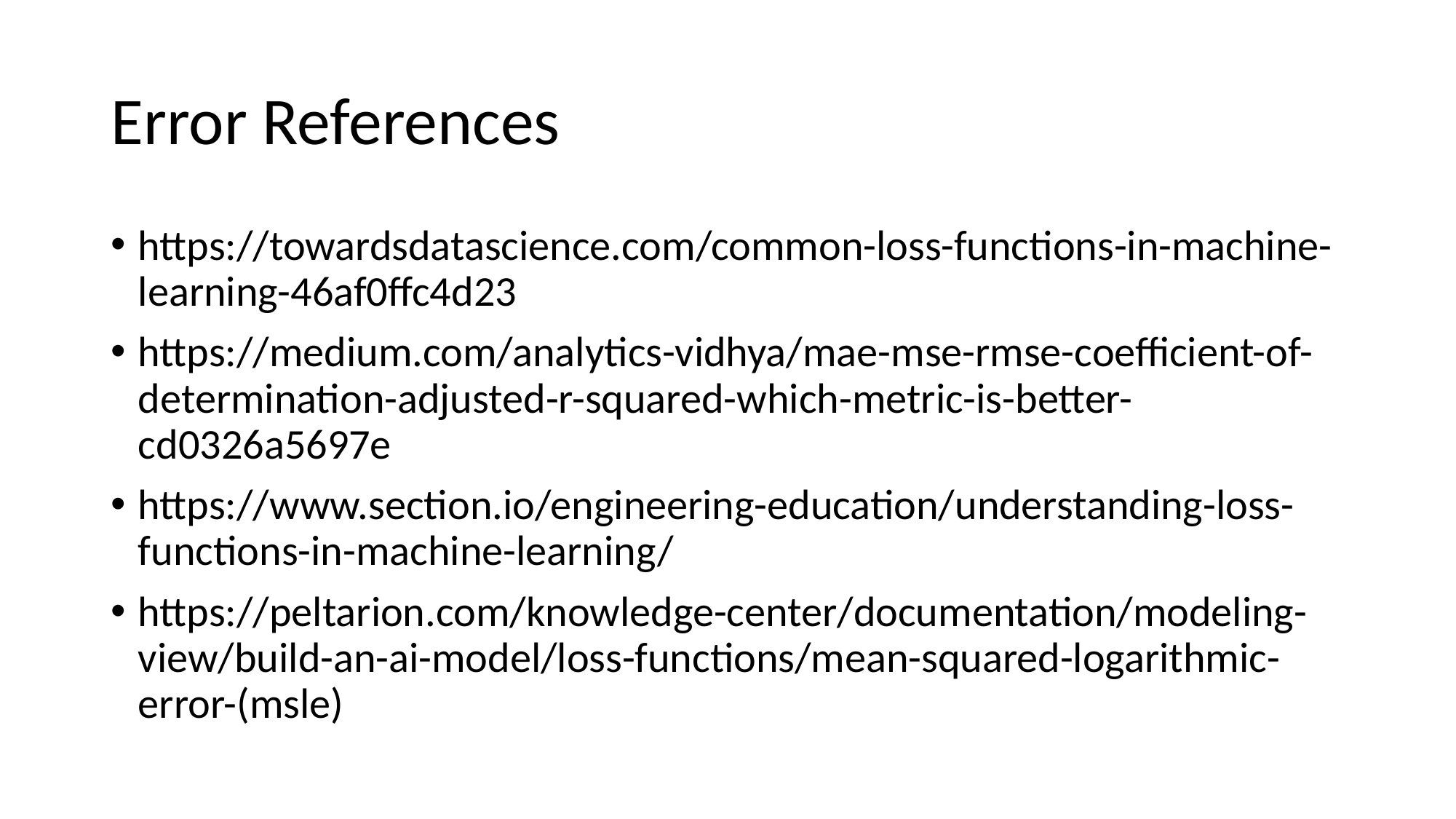

# Error References
https://towardsdatascience.com/common-loss-functions-in-machine-learning-46af0ffc4d23
https://medium.com/analytics-vidhya/mae-mse-rmse-coefficient-of-determination-adjusted-r-squared-which-metric-is-better-cd0326a5697e
https://www.section.io/engineering-education/understanding-loss-functions-in-machine-learning/
https://peltarion.com/knowledge-center/documentation/modeling-view/build-an-ai-model/loss-functions/mean-squared-logarithmic-error-(msle)